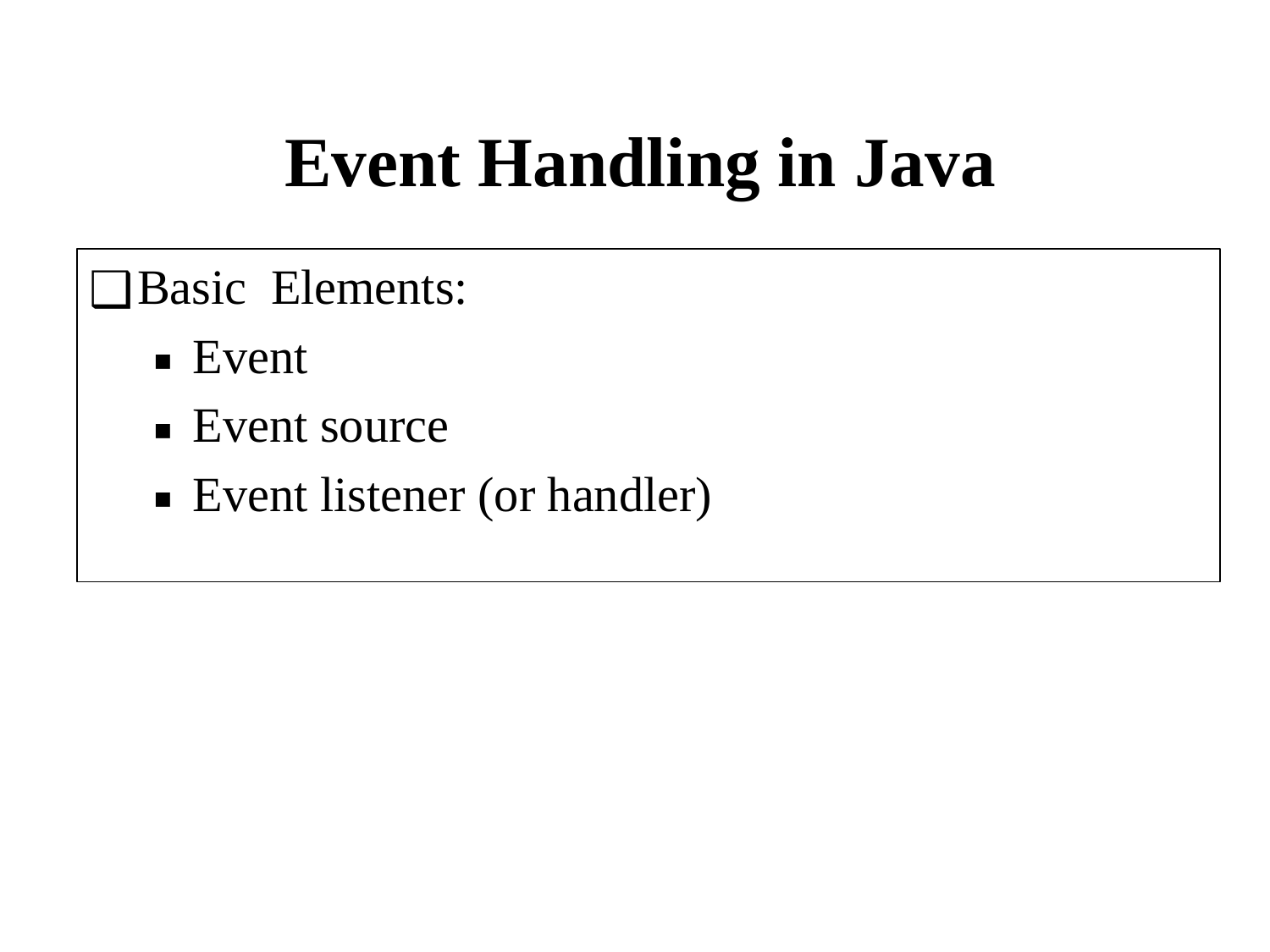

# Event Handling in Java
Basic  Elements:
Event
Event source
Event listener (or handler)